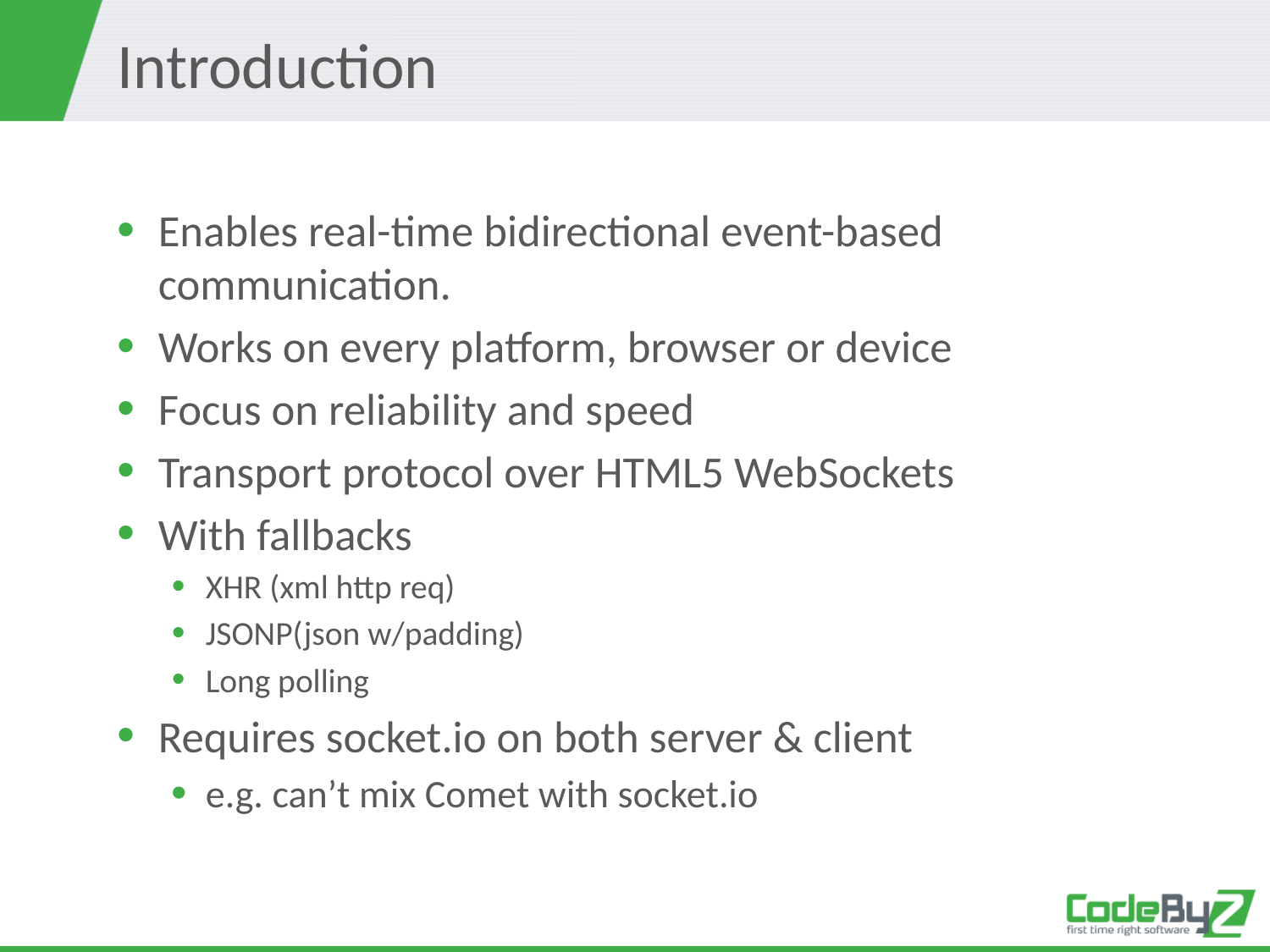

# Introduction
Enables real-time bidirectional event-based communication.
Works on every platform, browser or device
Focus on reliability and speed
Transport protocol over HTML5 WebSockets
With fallbacks
XHR (xml http req)
JSONP(json w/padding)
Long polling
Requires socket.io on both server & client
e.g. can’t mix Comet with socket.io